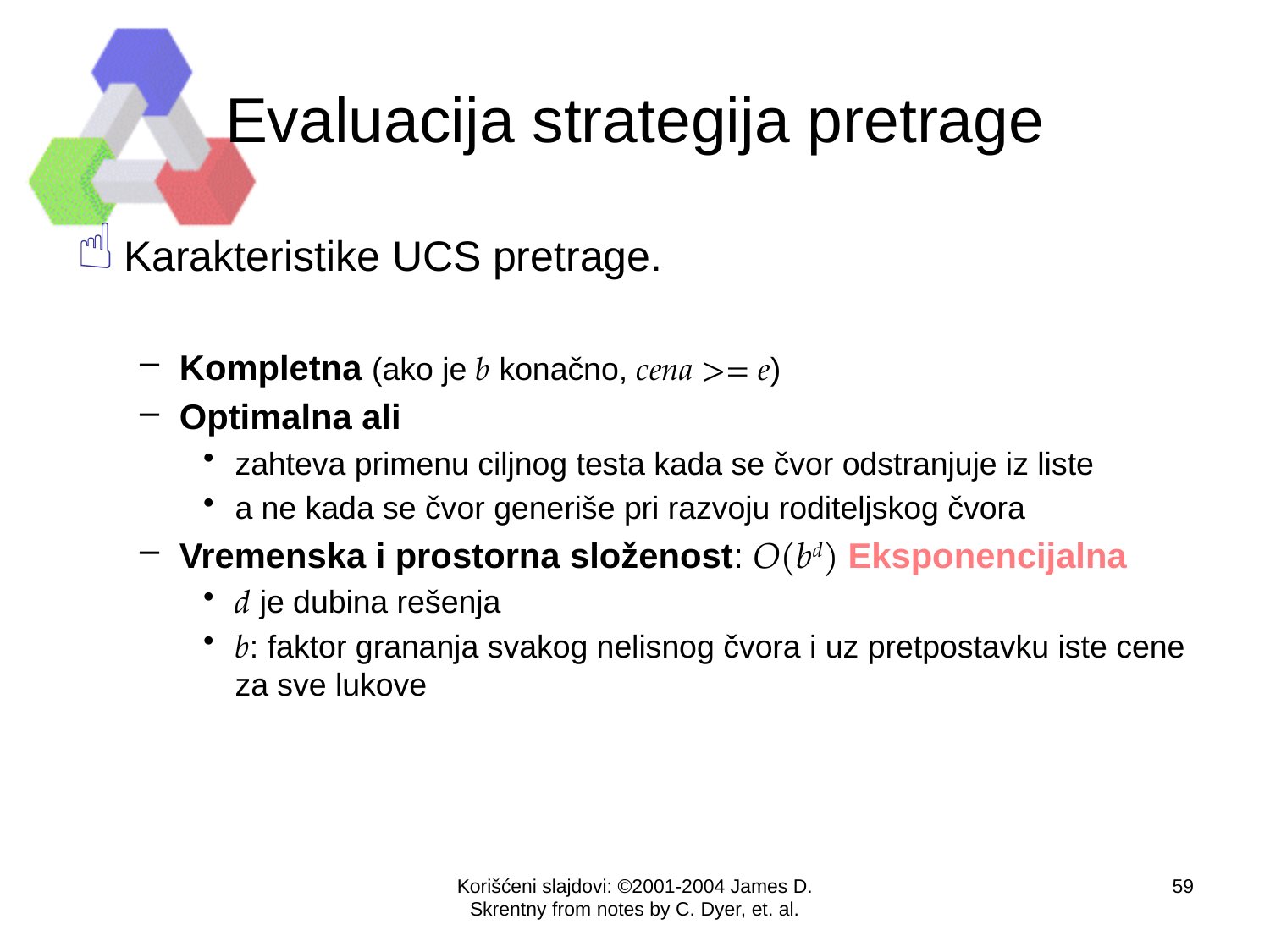

# Evaluacija strategija pretrage
Karakteristike UCS pretrage.

Kompletna (ako je b konačno, cena >= e)
Optimalna ali
zahteva primenu ciljnog testa kada se čvor odstranjuje iz liste
a ne kada se čvor generiše pri razvoju roditeljskog čvora
Vremenska i prostorna složenost: O(bd) Eksponencijalna
d je dubina rešenja
b: faktor grananja svakog nelisnog čvora i uz pretpostavku iste cene za sve lukove
Korišćeni slajdovi: ©2001-2004 James D. Skrentny from notes by C. Dyer, et. al.
59